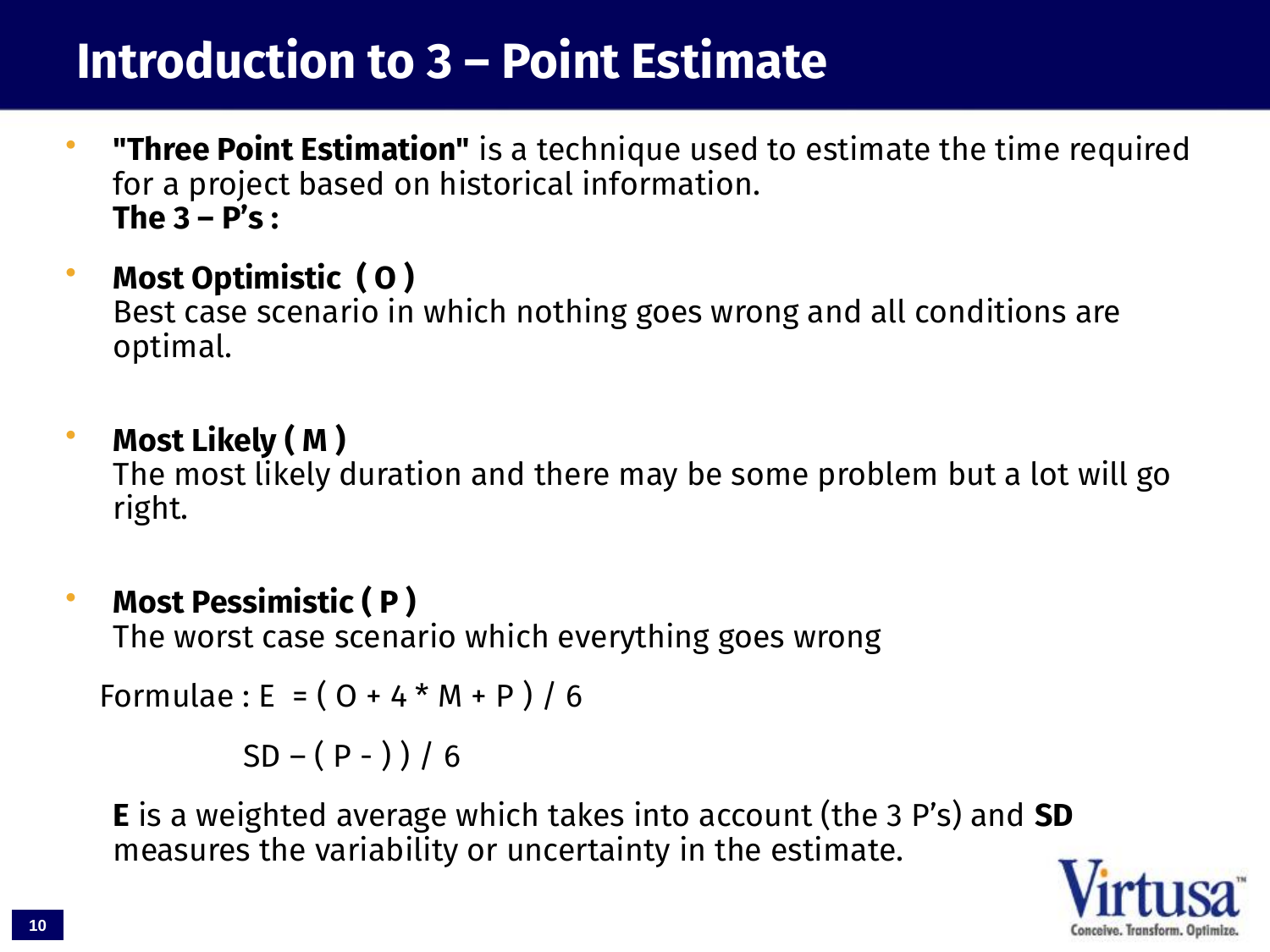

# Introduction to 3 – Point Estimate
"Three Point Estimation" is a technique used to estimate the time required for a project based on historical information.
The 3 – P’s :
Most Optimistic  ( O )
Best case scenario in which nothing goes wrong and all conditions are optimal.
Most Likely ( M )
The most likely duration and there may be some problem but a lot will go right.
Most Pessimistic ( P )
The worst case scenario which everything goes wrong
    Formulae : E  = ( O + 4 * M + P ) / 6
                     SD – ( P - ) ) / 6
	E is a weighted average which takes into account (the 3 P’s) and SD measures the variability or uncertainty in the estimate.